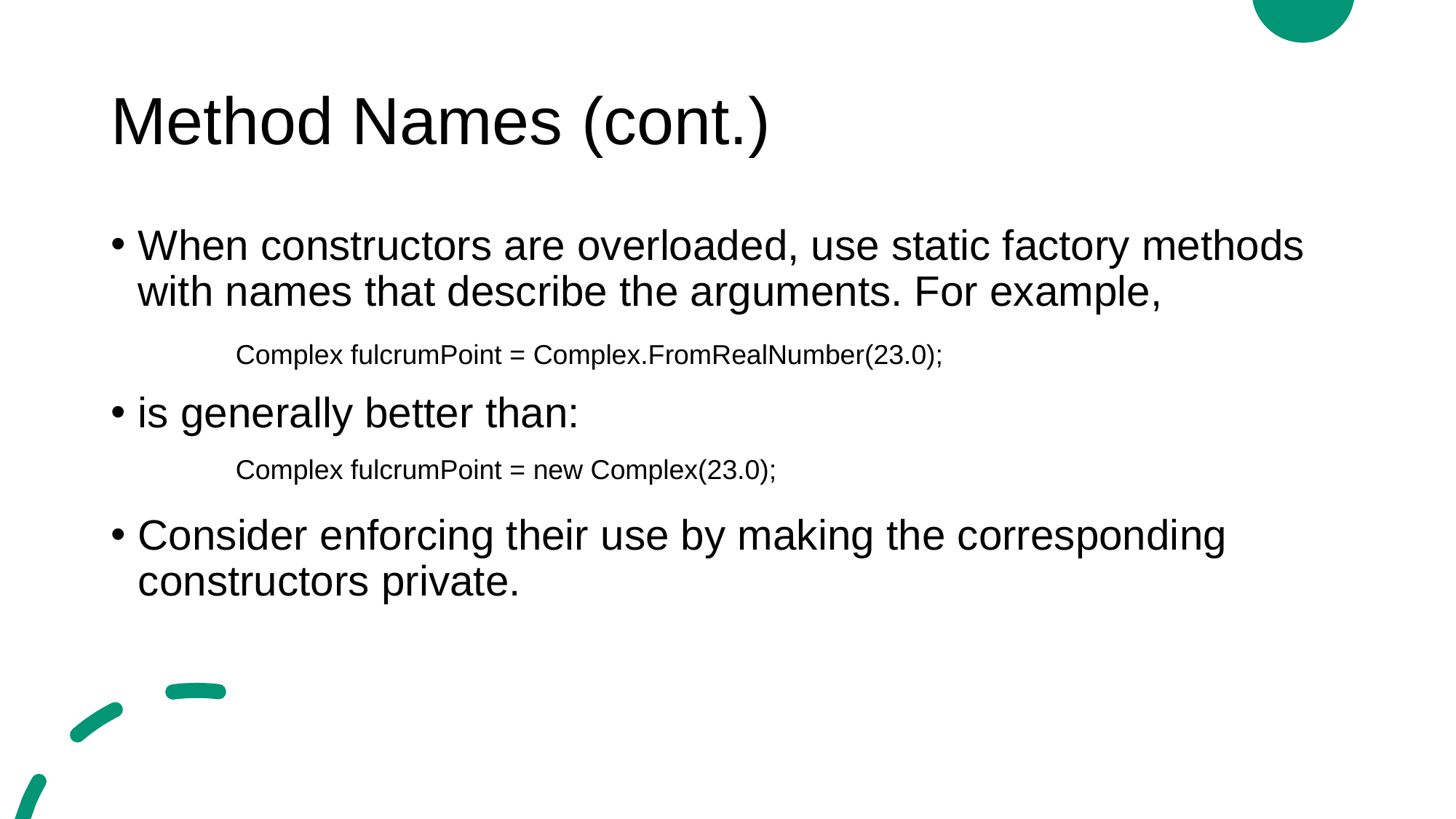

# Method Names (cont.)
When constructors are overloaded, use static factory methods with names that describe the arguments. For example,

is generally better than:

Consider enforcing their use by making the corresponding constructors private.

Complex fulcrumPoint = Complex.FromRealNumber(23.0);
Complex fulcrumPoint = new Complex(23.0);